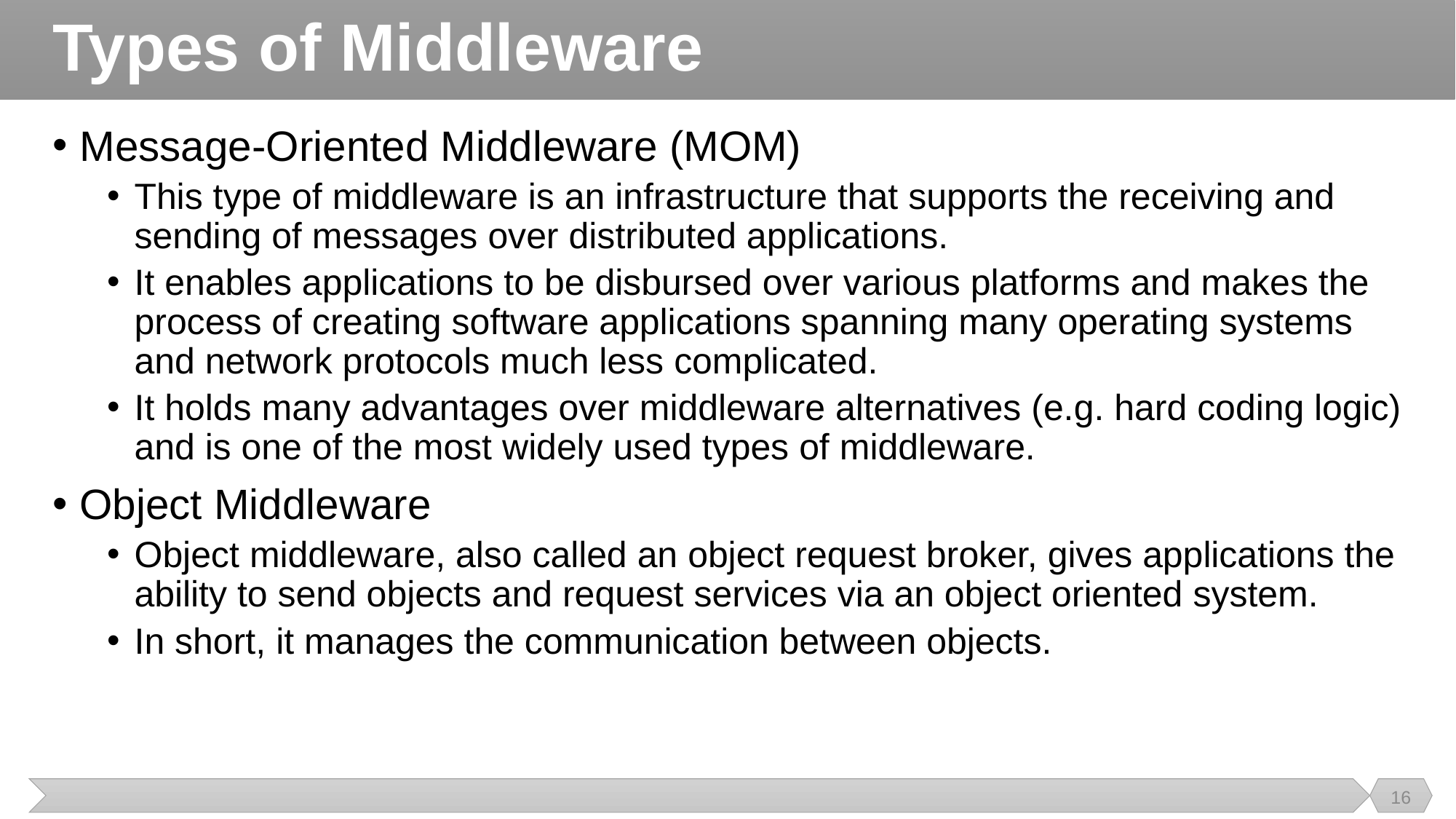

# Types of Middleware
Message-Oriented Middleware (MOM)
This type of middleware is an infrastructure that supports the receiving and sending of messages over distributed applications.
It enables applications to be disbursed over various platforms and makes the process of creating software applications spanning many operating systems and network protocols much less complicated.
It holds many advantages over middleware alternatives (e.g. hard coding logic) and is one of the most widely used types of middleware.
Object Middleware
Object middleware, also called an object request broker, gives applications the ability to send objects and request services via an object oriented system.
In short, it manages the communication between objects.
16